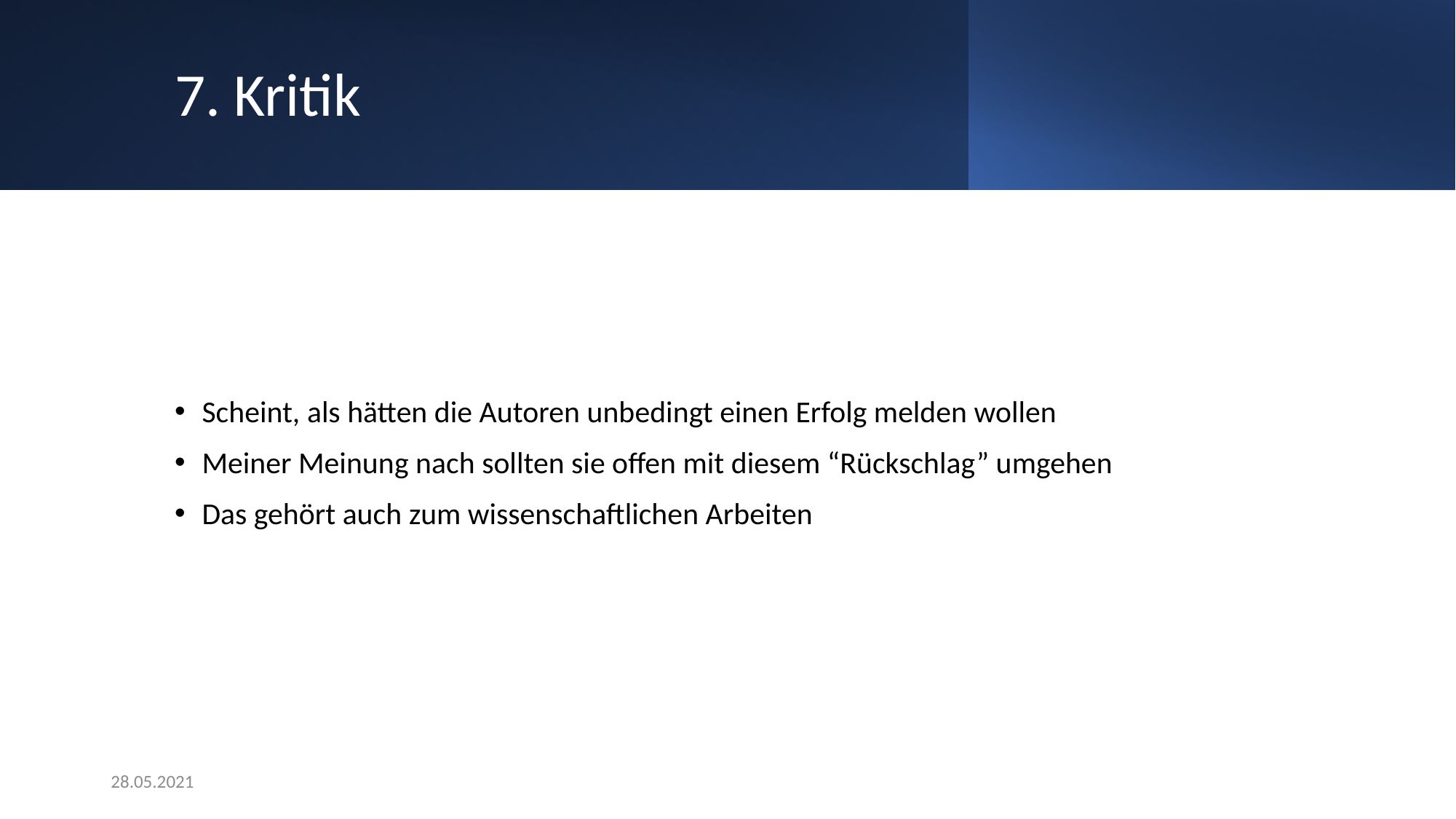

# 7. Kritik
Scheint, als hätten die Autoren unbedingt einen Erfolg melden wollen
Meiner Meinung nach sollten sie offen mit diesem “Rückschlag” umgehen
Das gehört auch zum wissenschaftlichen Arbeiten

28.05.2021
NLP
15